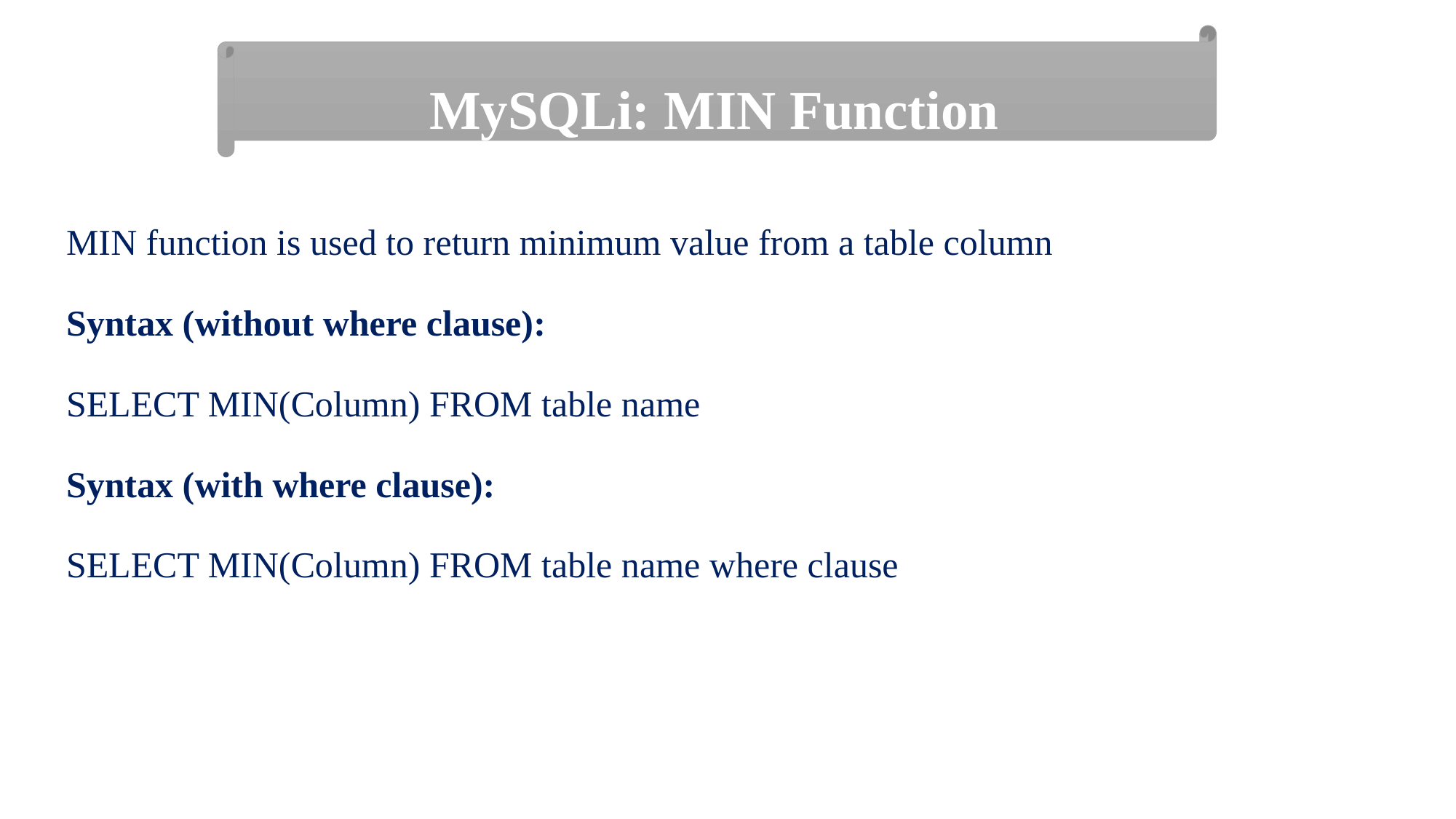

MySQLi: MIN Function
MIN function is used to return minimum value from a table column
Syntax (without where clause):
SELECT MIN(Column) FROM table name
Syntax (with where clause):
SELECT MIN(Column) FROM table name where clause